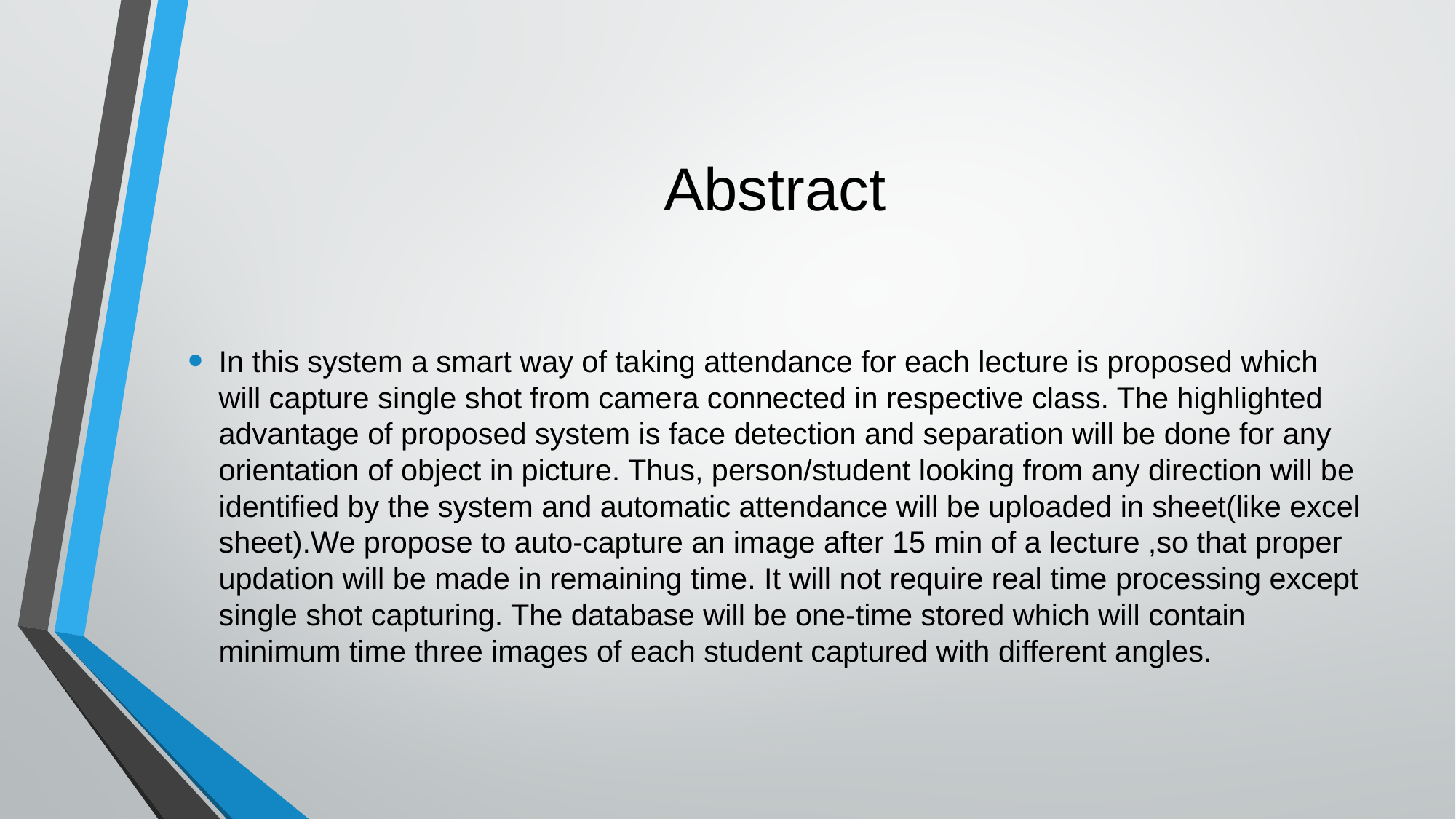

# Abstract
In this system a smart way of taking attendance for each lecture is proposed which will capture single shot from camera connected in respective class. The highlighted advantage of proposed system is face detection and separation will be done for any orientation of object in picture. Thus, person/student looking from any direction will be identified by the system and automatic attendance will be uploaded in sheet(like excel sheet).We propose to auto-capture an image after 15 min of a lecture ,so that proper updation will be made in remaining time. It will not require real time processing except single shot capturing. The database will be one-time stored which will contain minimum time three images of each student captured with different angles.